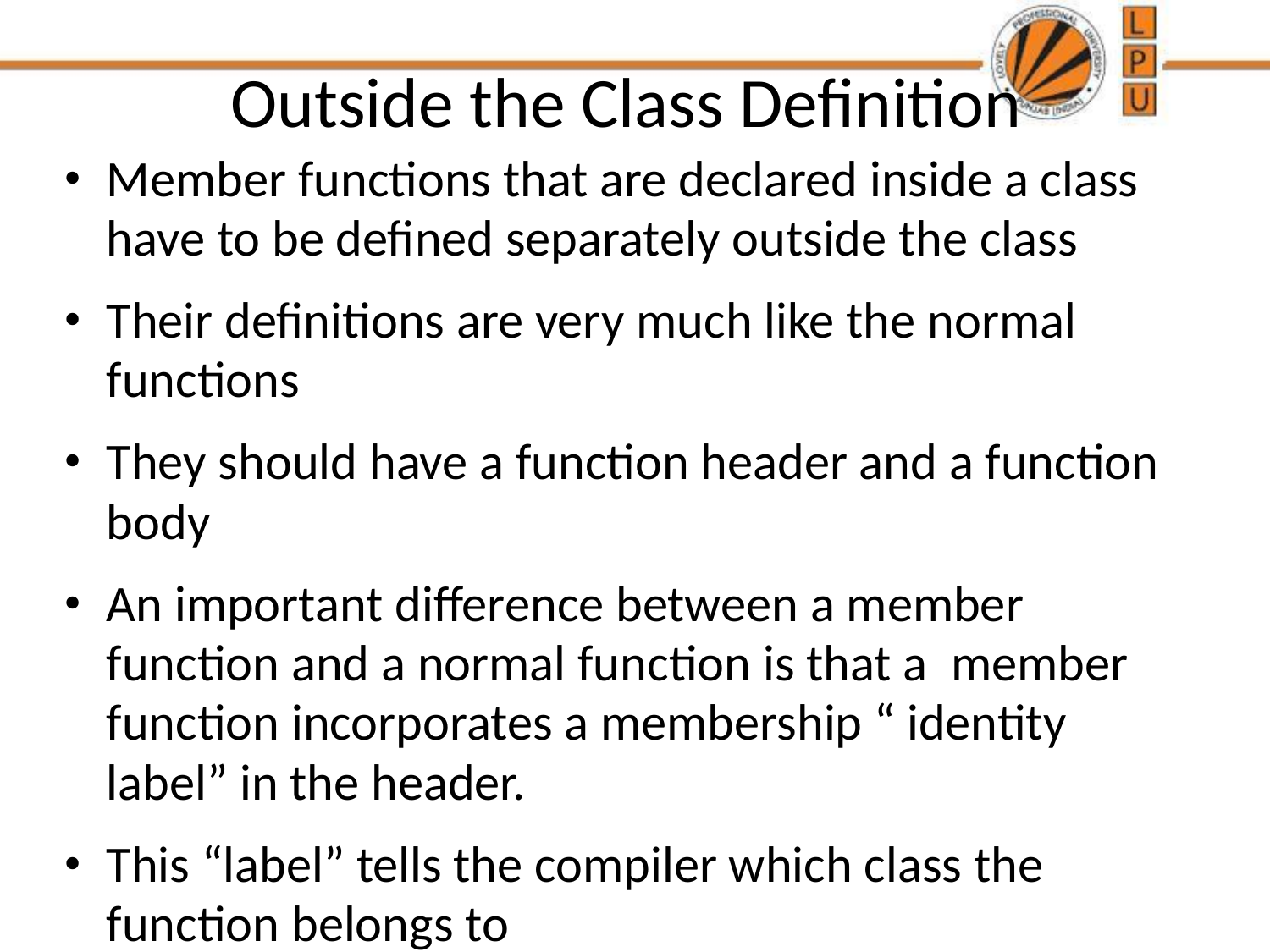

# Outside the Class Definition
Member functions that are declared inside a class have to be defined separately outside the class
Their definitions are very much like the normal functions
They should have a function header and a function body
An important difference between a member function and a normal function is that a  member function incorporates a membership “ identity label” in the header.
This “label” tells the compiler which class the function belongs to